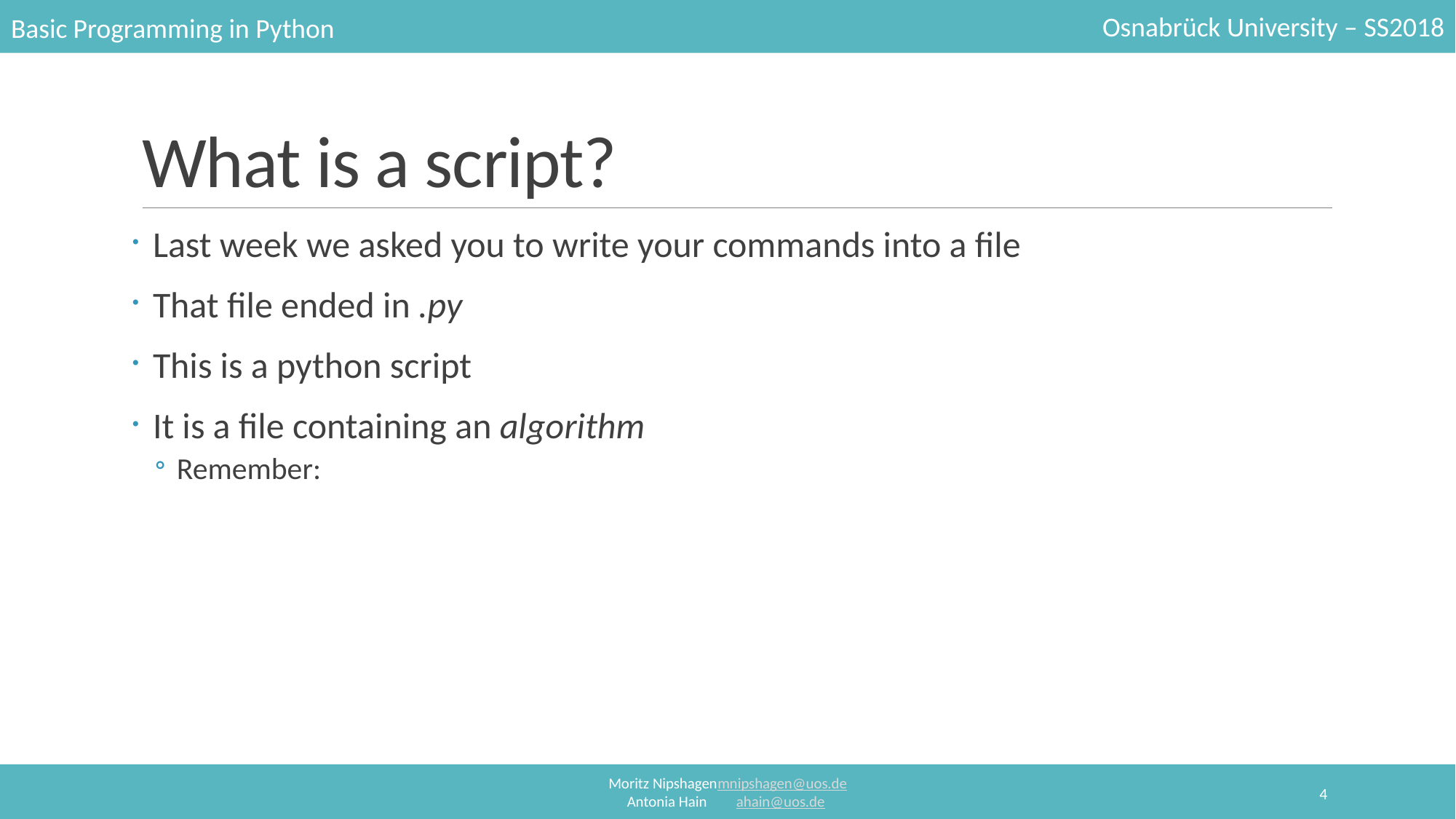

# What is a script?
Last week we asked you to write your commands into a file
That file ended in .py
This is a python script
It is a file containing an algorithm
Remember:
4